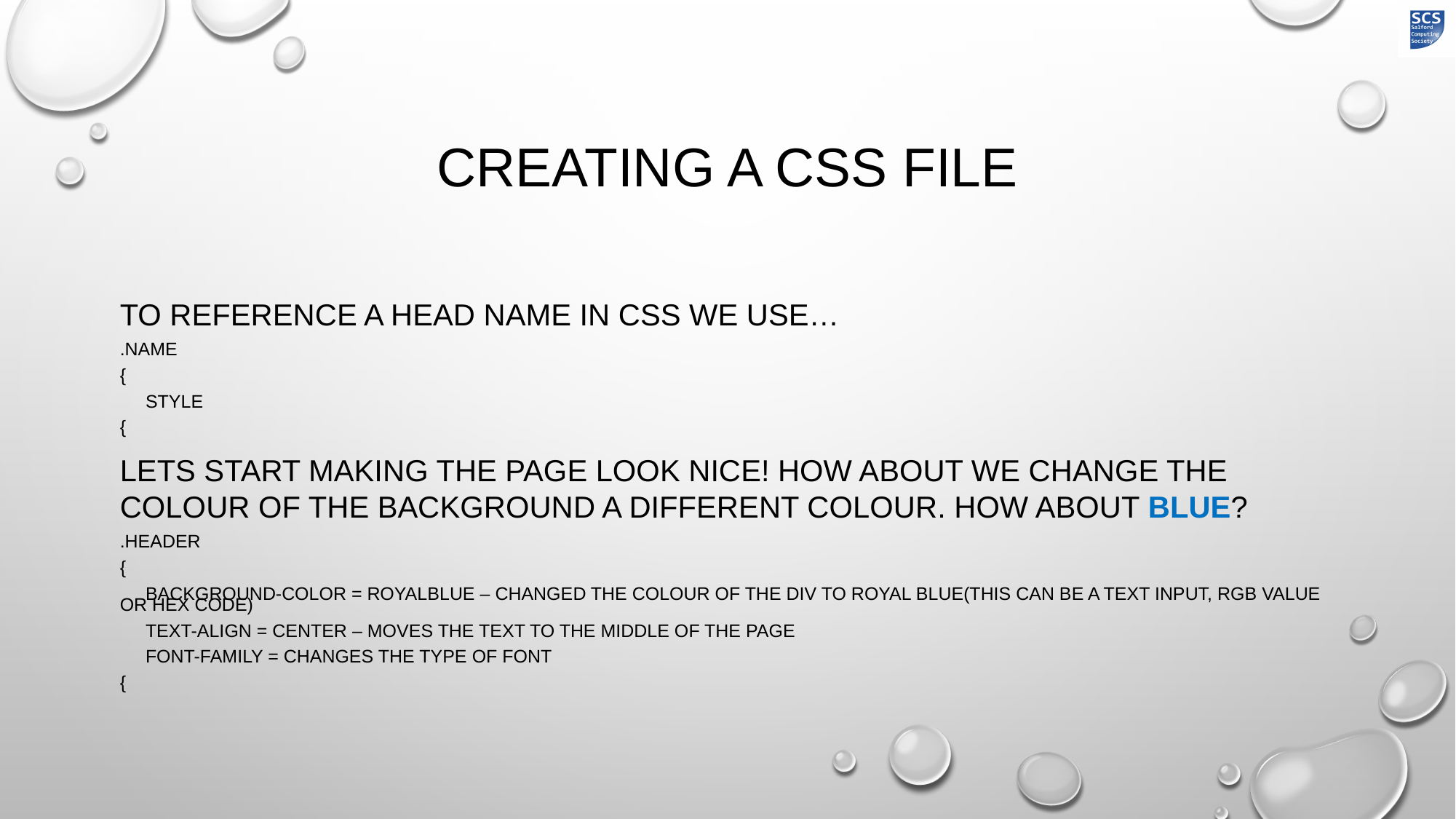

# CREATING A CSS FILE
To reference a head name in css we use…
.NAME
{
     STYLE
{
Lets start making the page look nice! How about we change the colour of the background a different colour. How about BLUE?
.Header
{
     Background-color = RoyalBlue – Changed the colour of the div to royal blue(this can be a text input, RGB value or HEX CODE)
     Text-align = center – moves the text to the middle of the page
     font-family = changes the type of font
{